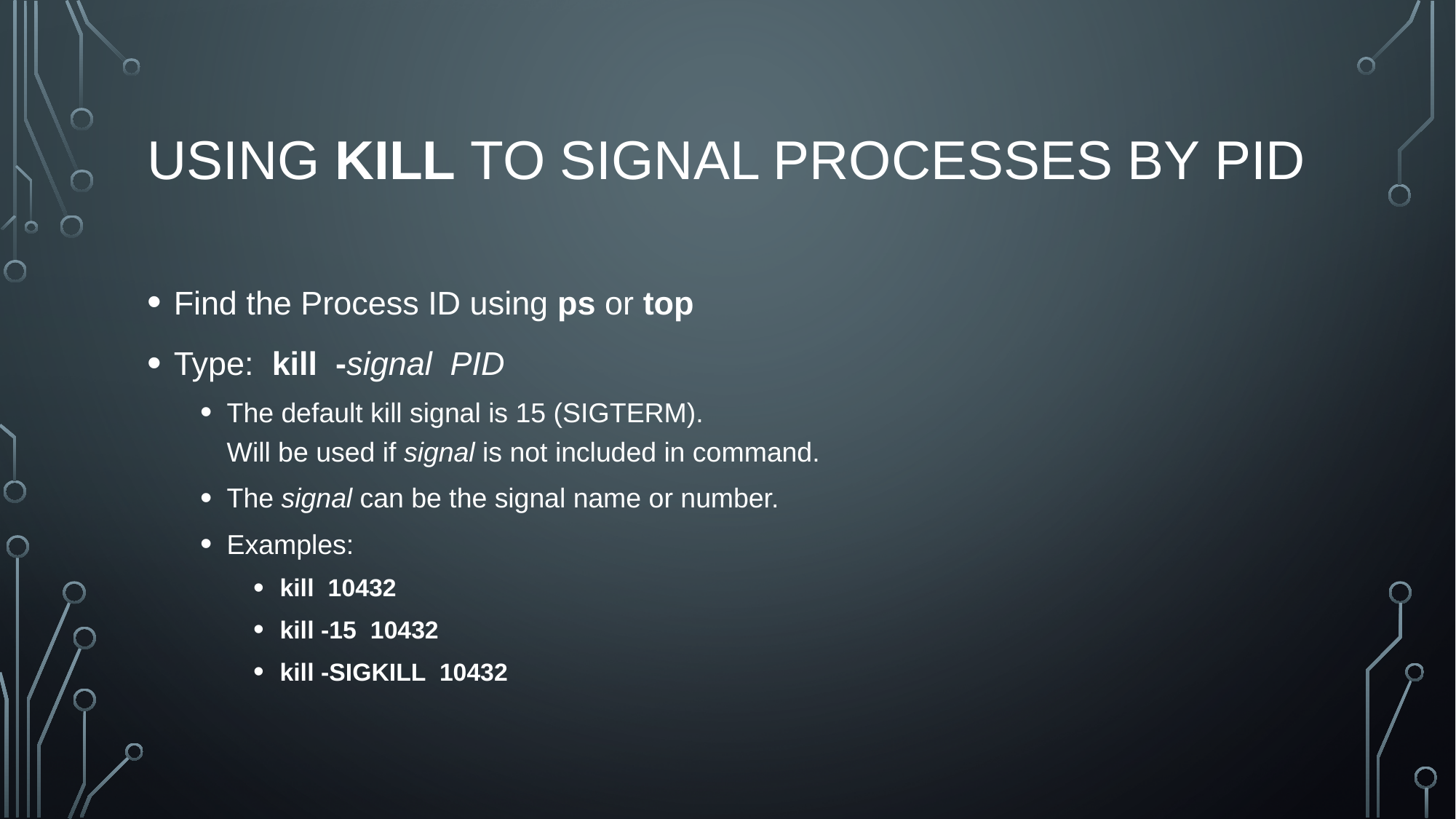

# Using kill to Signal Processes by PID
Find the Process ID using ps or top
Type:  kill  -signal  PID
The default kill signal is 15 (SIGTERM).
Will be used if signal is not included in command.
The signal can be the signal name or number.
Examples:
kill  10432
kill -15  10432
kill -SIGKILL  10432